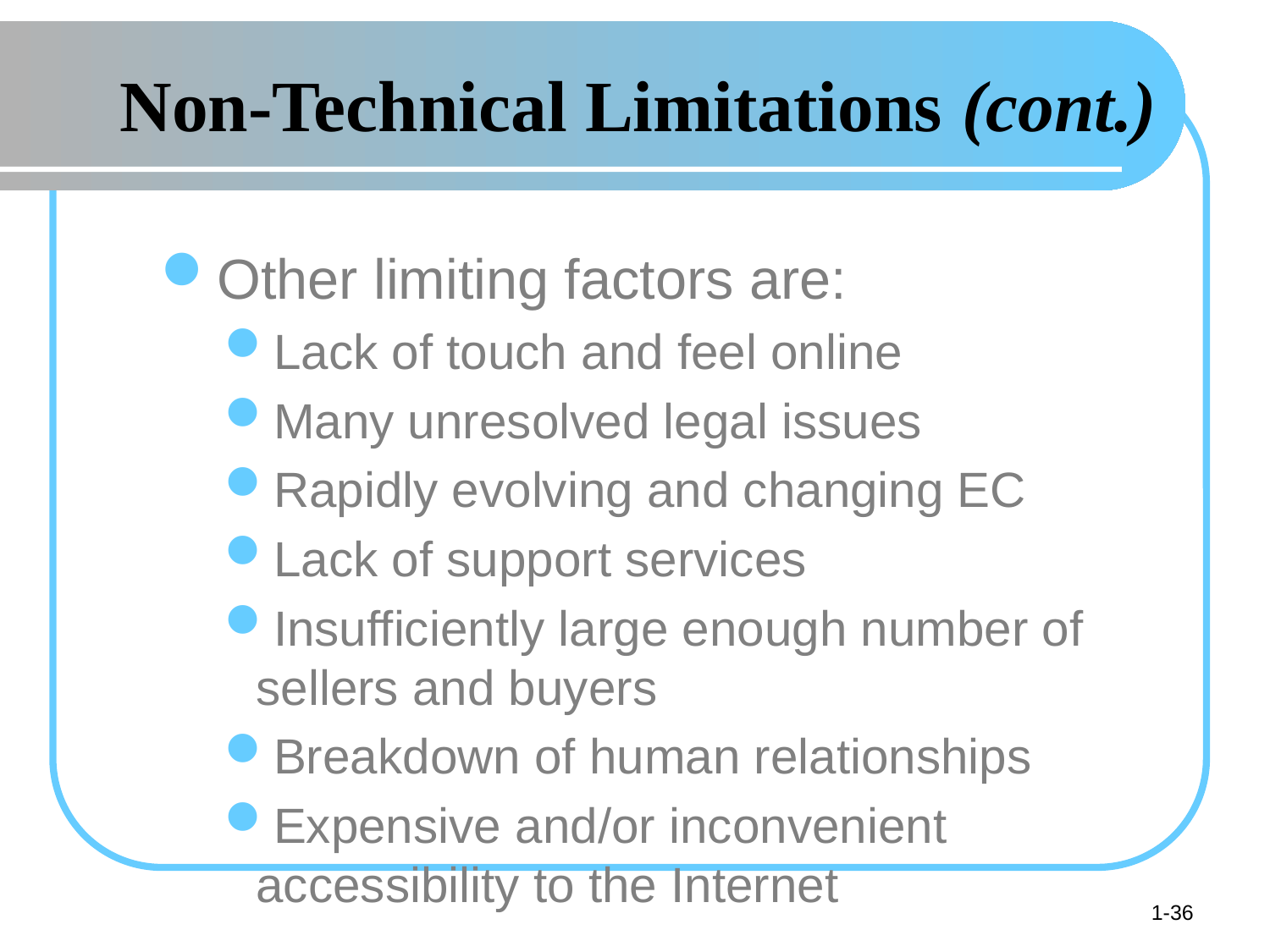

Non-Technical Limitations (cont.)
Other limiting factors are:
Lack of touch and feel online
Many unresolved legal issues
Rapidly evolving and changing EC
Lack of support services
Insufficiently large enough number of sellers and buyers
Breakdown of human relationships
Expensive and/or inconvenient accessibility to the Internet
1-36